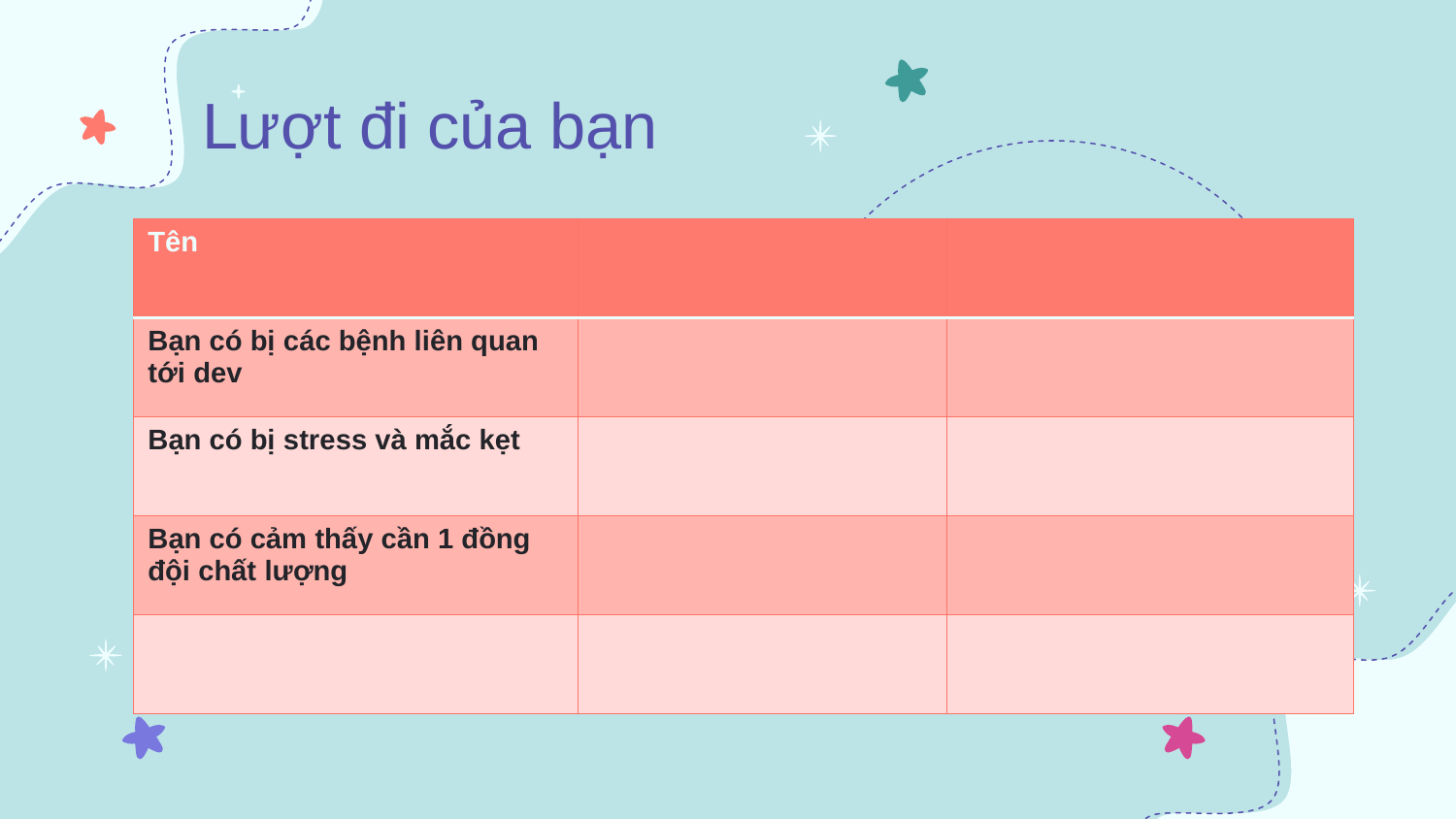

# Lượt đi của bạn

| Tên |  |  |
| --- | --- | --- |
| Bạn có bị các bệnh liên quan tới dev |  |  |
| Bạn có bị stress và mắc kẹt |  |  |
| Bạn có cảm thấy cần 1 đồng đội chất lượng |  |  |
|  |  |  |